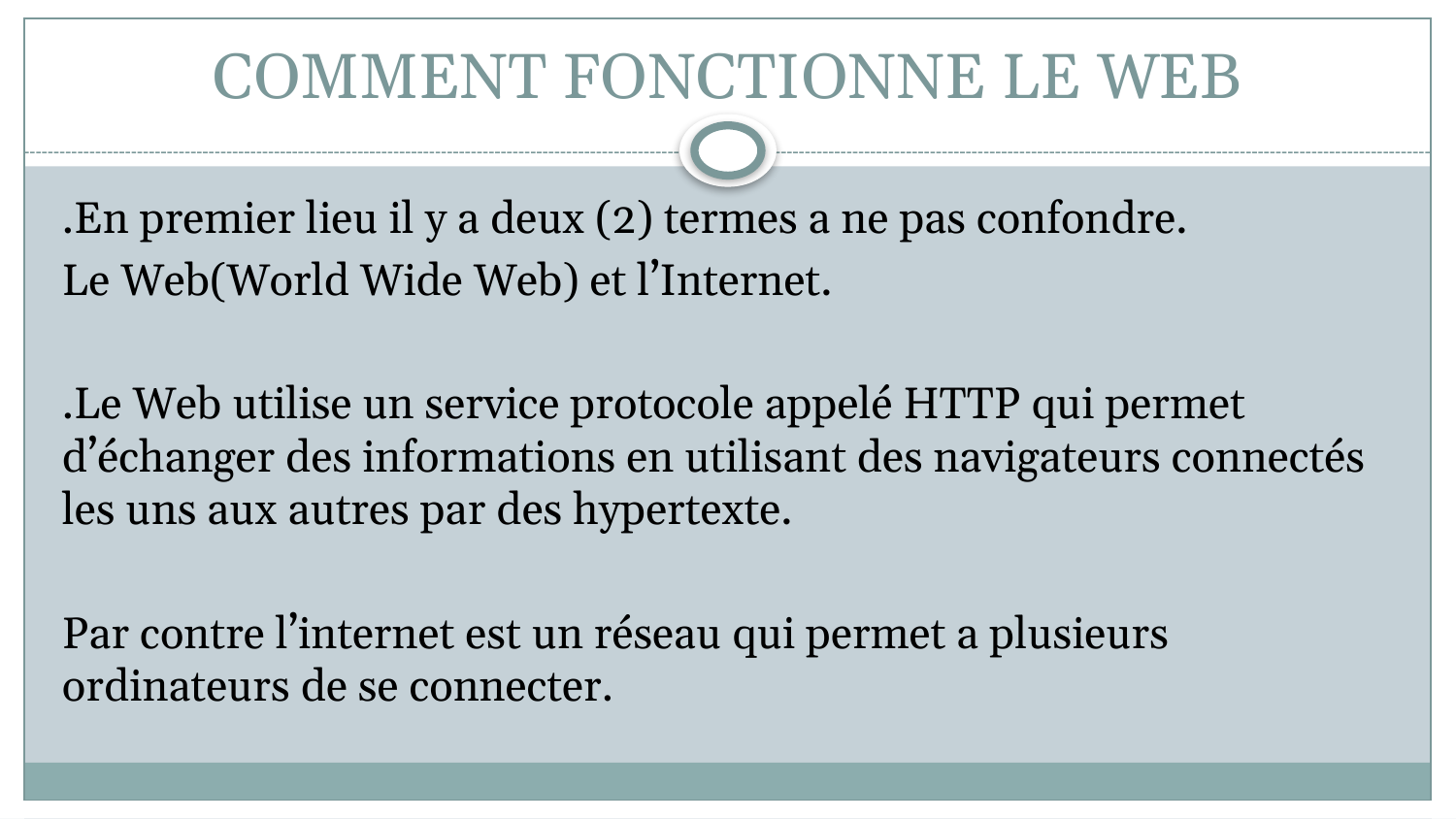

# COMMENT FONCTIONNE LE WEB
.En premier lieu il y a deux (2) termes a ne pas confondre.
Le Web(World Wide Web) et l’Internet.

.Le Web utilise un service protocole appelé HTTP qui permet d’échanger des informations en utilisant des navigateurs connectés les uns aux autres par des hypertexte.

Par contre l’internet est un réseau qui permet a plusieurs ordinateurs de se connecter.